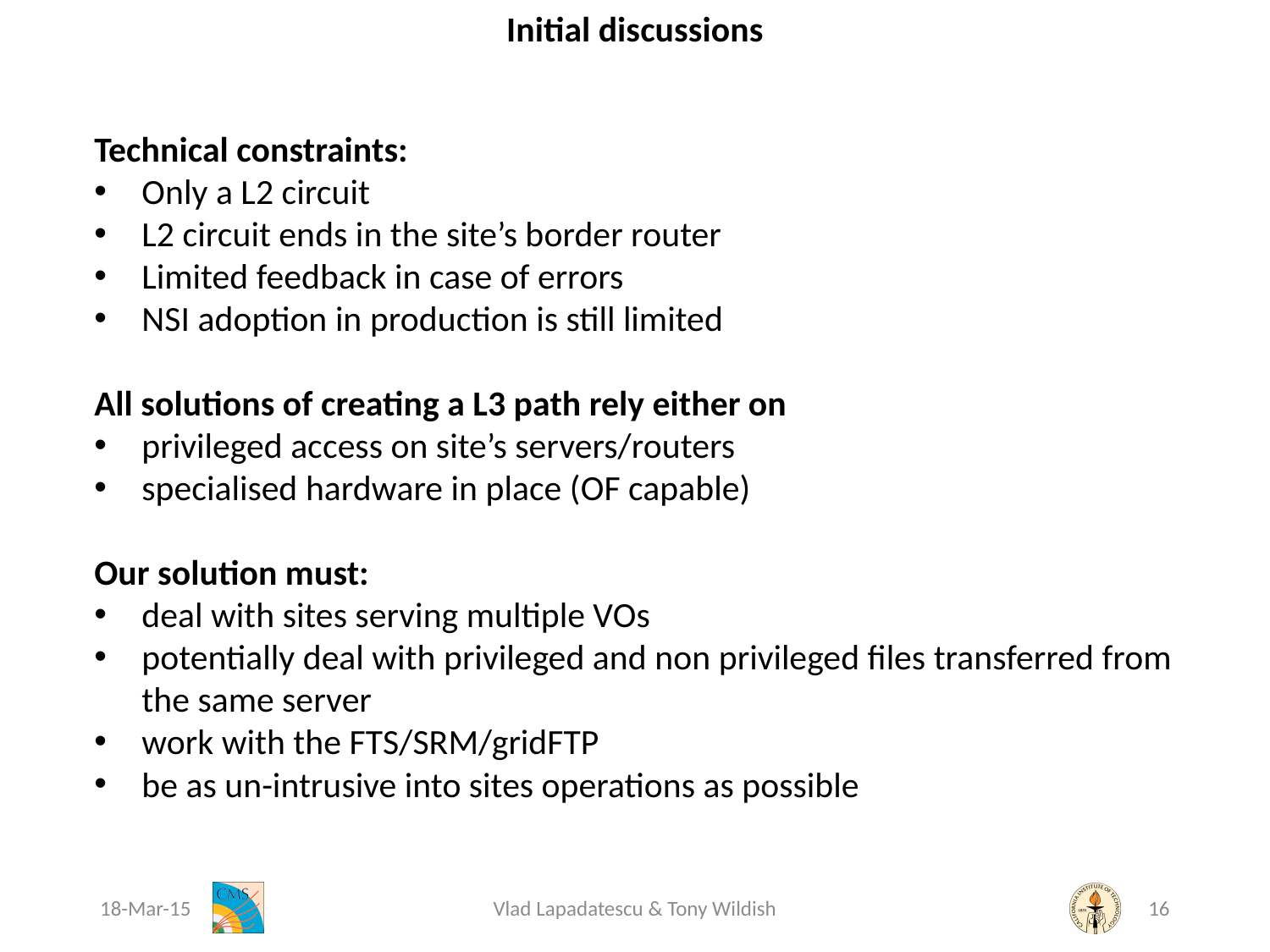

Initial discussions
Technical constraints:
Only a L2 circuit
L2 circuit ends in the site’s border router
Limited feedback in case of errors
NSI adoption in production is still limited

All solutions of creating a L3 path rely either on
privileged access on site’s servers/routers
specialised hardware in place (OF capable)

Our solution must:
deal with sites serving multiple VOs
potentially deal with privileged and non privileged files transferred from the same server
work with the FTS/SRM/gridFTP
be as un-intrusive into sites operations as possible
18-Mar-15
Vlad Lapadatescu & Tony Wildish
16